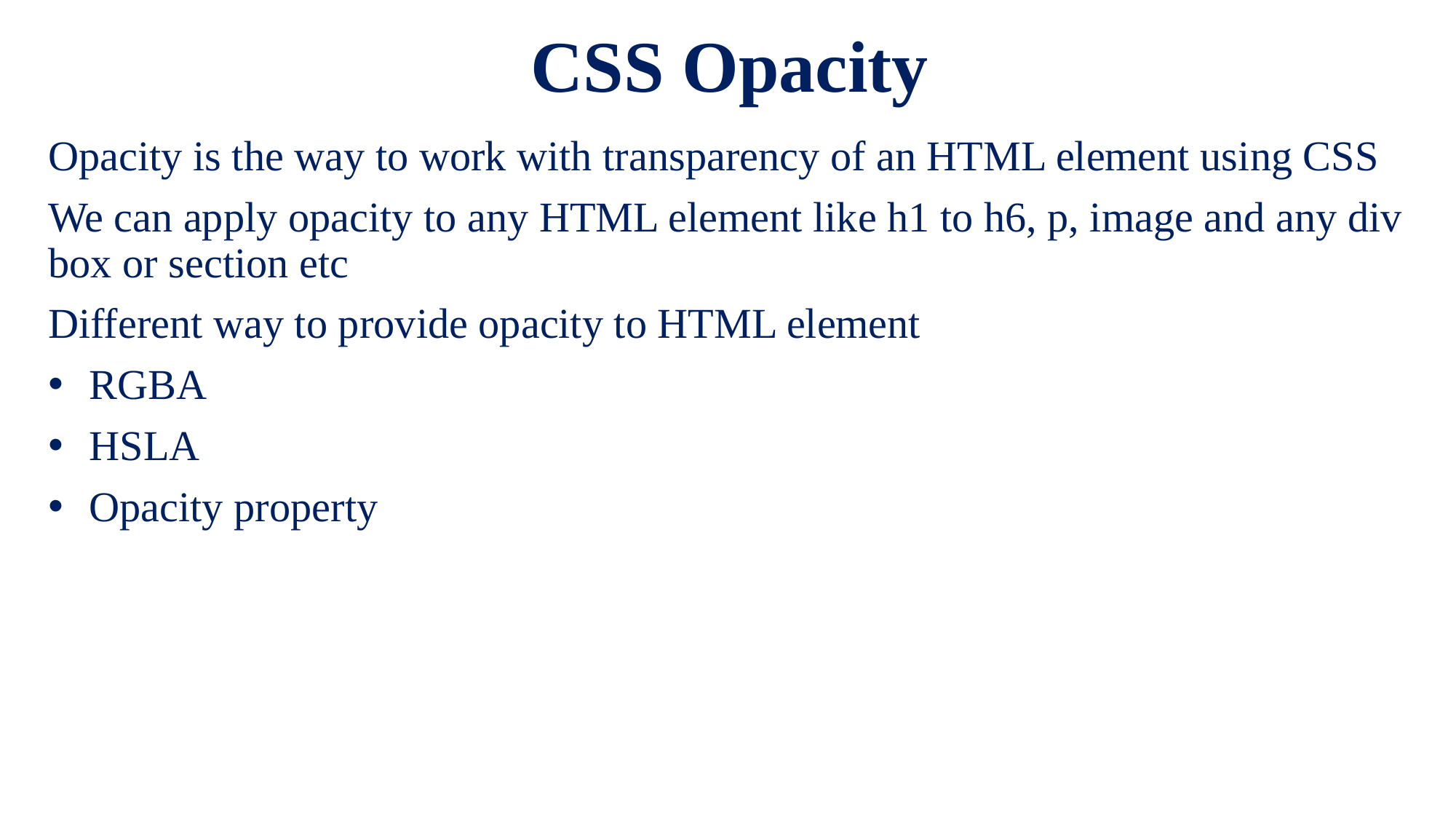

# CSS Opacity
Opacity is the way to work with transparency of an HTML element using CSS
We can apply opacity to any HTML element like h1 to h6, p, image and any div box or section etc
Different way to provide opacity to HTML element
RGBA
HSLA
Opacity property